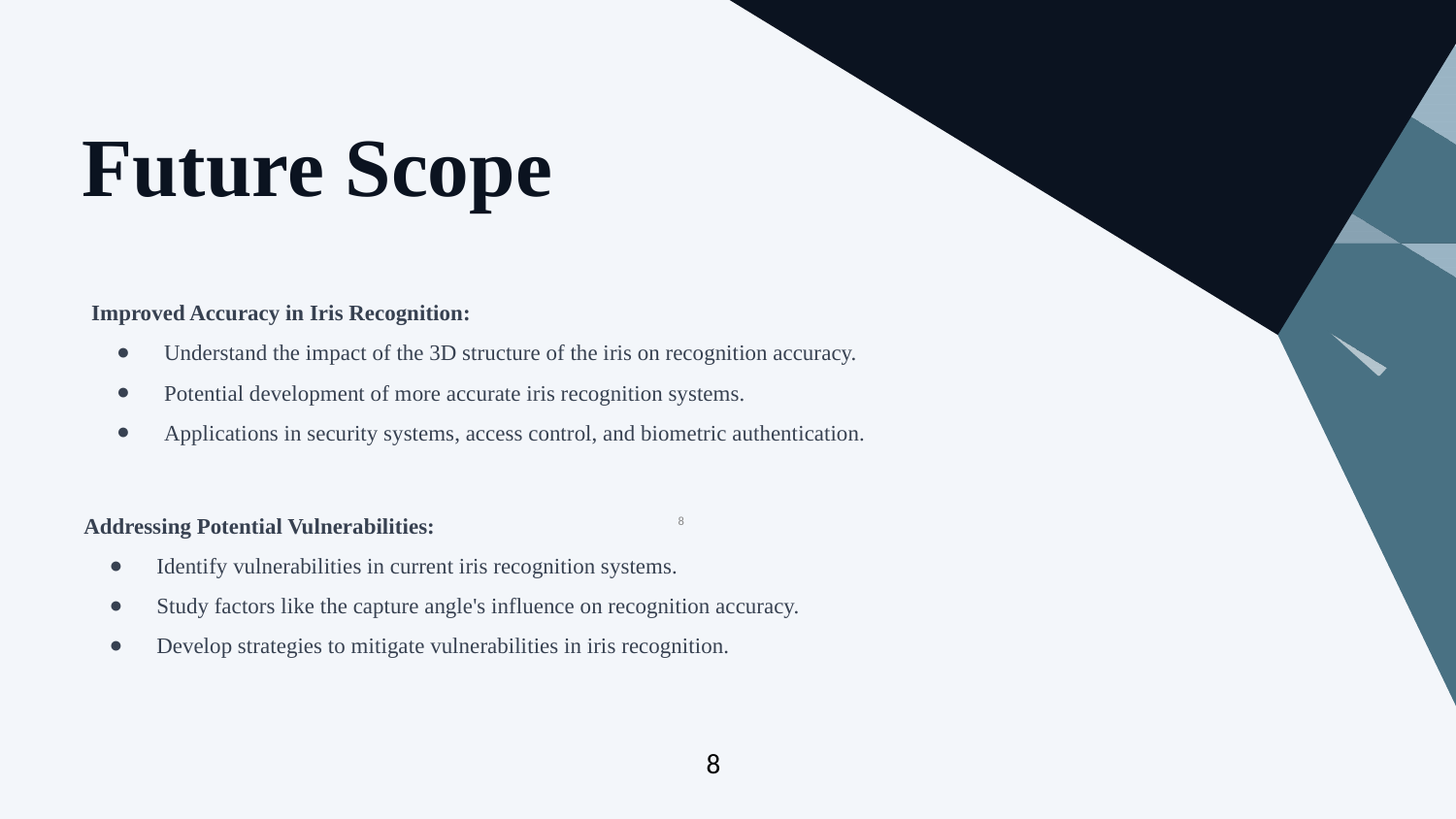

Future Scope
Improved Accuracy in Iris Recognition:
Understand the impact of the 3D structure of the iris on recognition accuracy.
Potential development of more accurate iris recognition systems.
Applications in security systems, access control, and biometric authentication.

Addressing Potential Vulnerabilities:
Identify vulnerabilities in current iris recognition systems.
Study factors like the capture angle's influence on recognition accuracy.
Develop strategies to mitigate vulnerabilities in iris recognition.

8
8